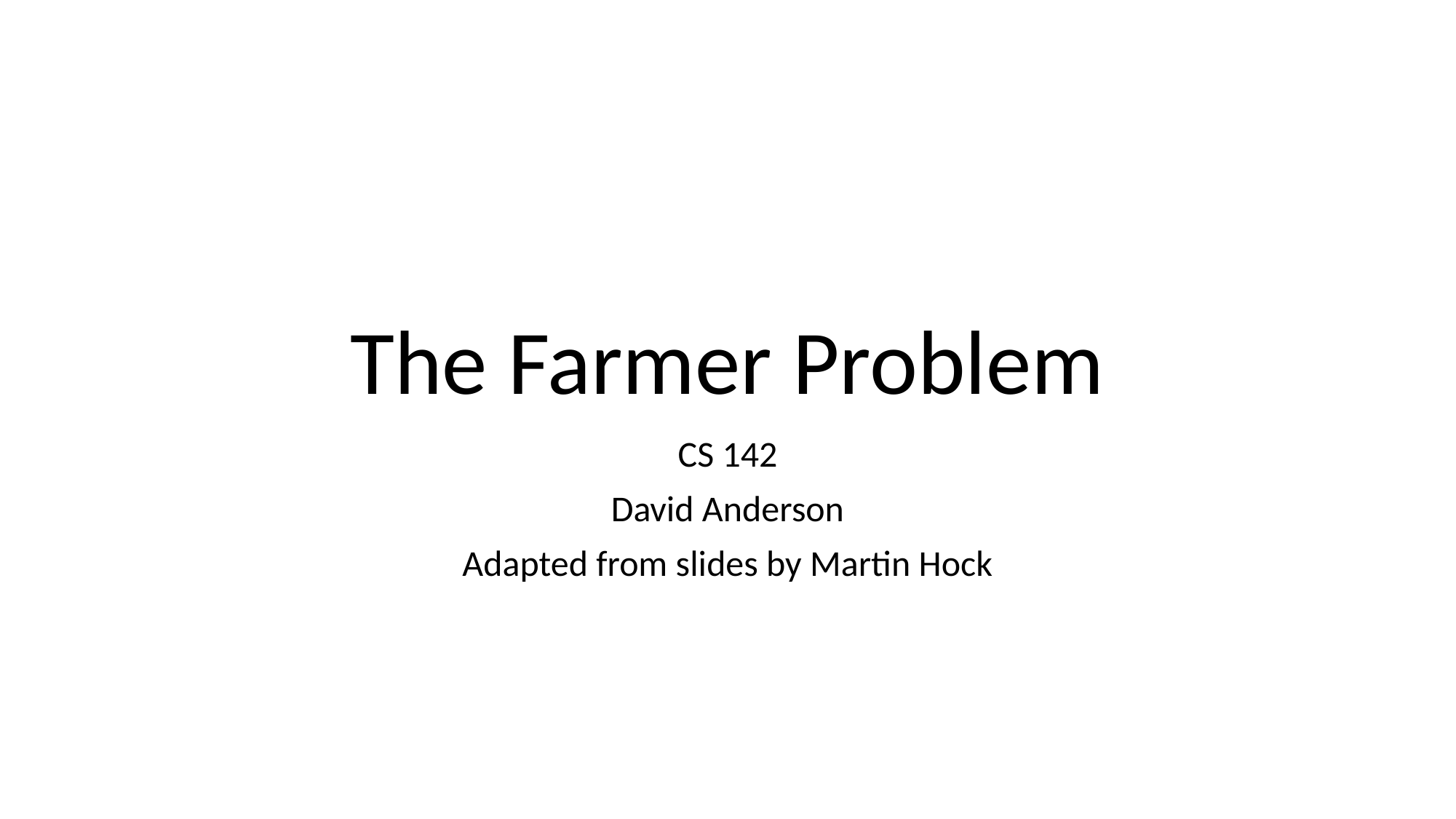

# The Farmer Problem
CS 142
David Anderson
Adapted from slides by Martin Hock